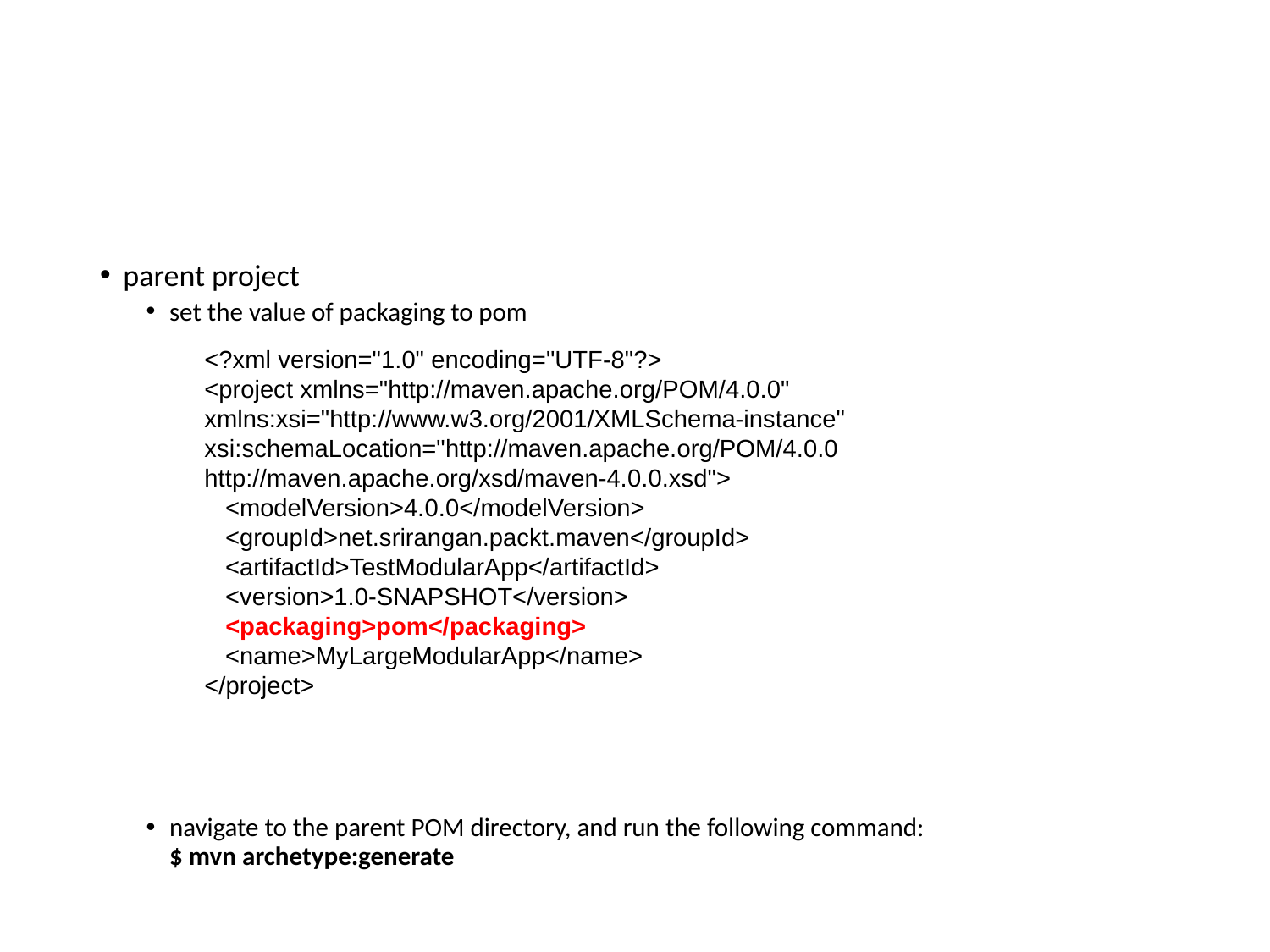

#
parent project
set the value of packaging to pom

navigate to the parent POM directory, and run the following command:
$ mvn archetype:generate
<?xml version="1.0" encoding="UTF-8"?>
<project xmlns="http://maven.apache.org/POM/4.0.0" xmlns:xsi="http://www.w3.org/2001/XMLSchema-instance" xsi:schemaLocation="http://maven.apache.org/POM/4.0.0 http://maven.apache.org/xsd/maven-4.0.0.xsd">
   <modelVersion>4.0.0</modelVersion>
   <groupId>net.srirangan.packt.maven</groupId>
   <artifactId>TestModularApp</artifactId>
   <version>1.0-SNAPSHOT</version>
   <packaging>pom</packaging>
   <name>MyLargeModularApp</name>
</project>